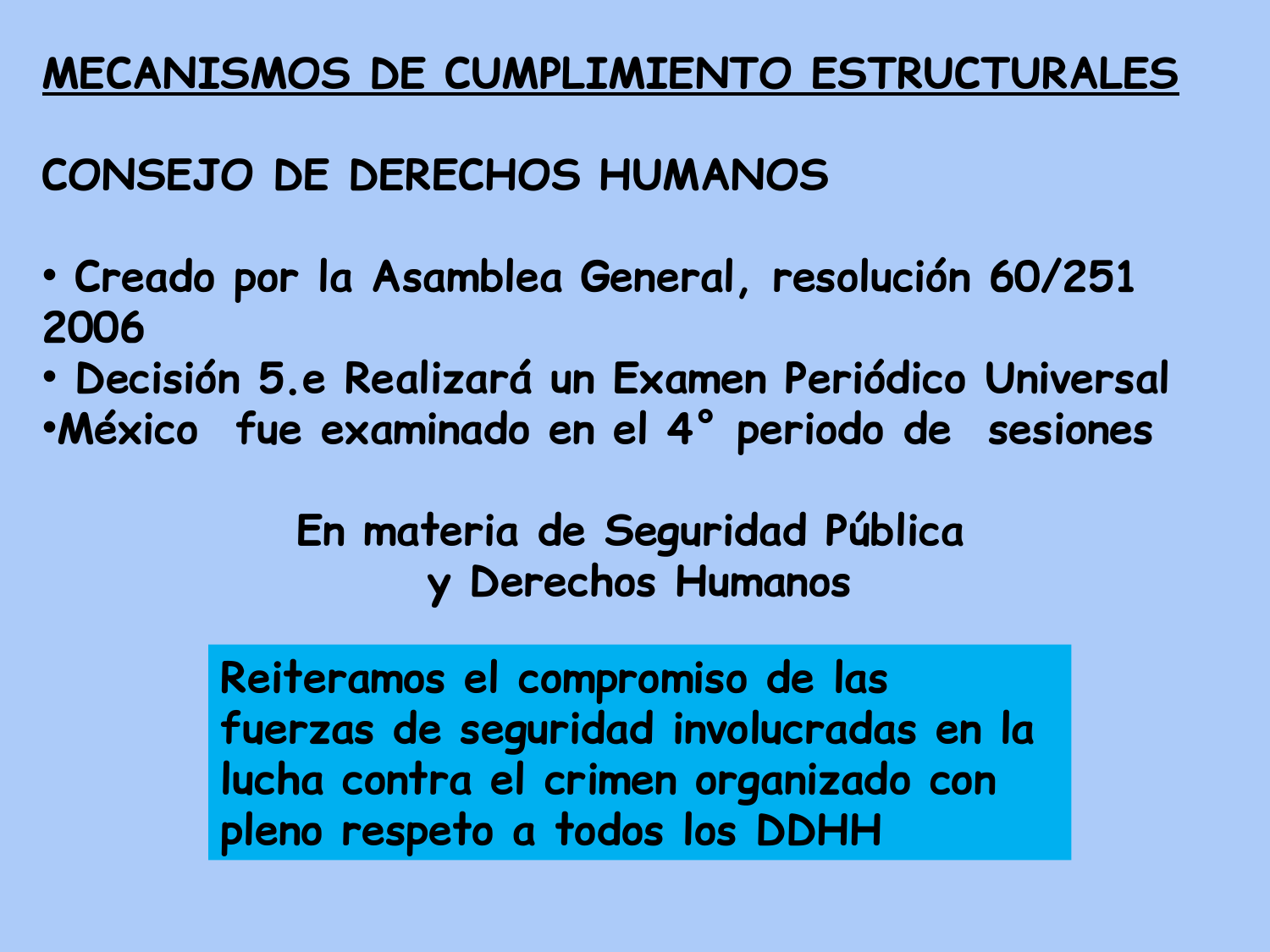

MECANISMOS DE CUMPLIMIENTO ESTRUCTURALES

CONSEJO DE DERECHOS HUMANOS

 Creado por la Asamblea General, resolución 60/251 2006
 Decisión 5.e Realizará un Examen Periódico Universal
México  fue examinado en el 4° periodo de  sesiones

En materia de Seguridad Pública
y Derechos Humanos
Reiteramos el compromiso de las fuerzas de seguridad involucradas en la lucha contra el crimen organizado con pleno respeto a todos los DDHH